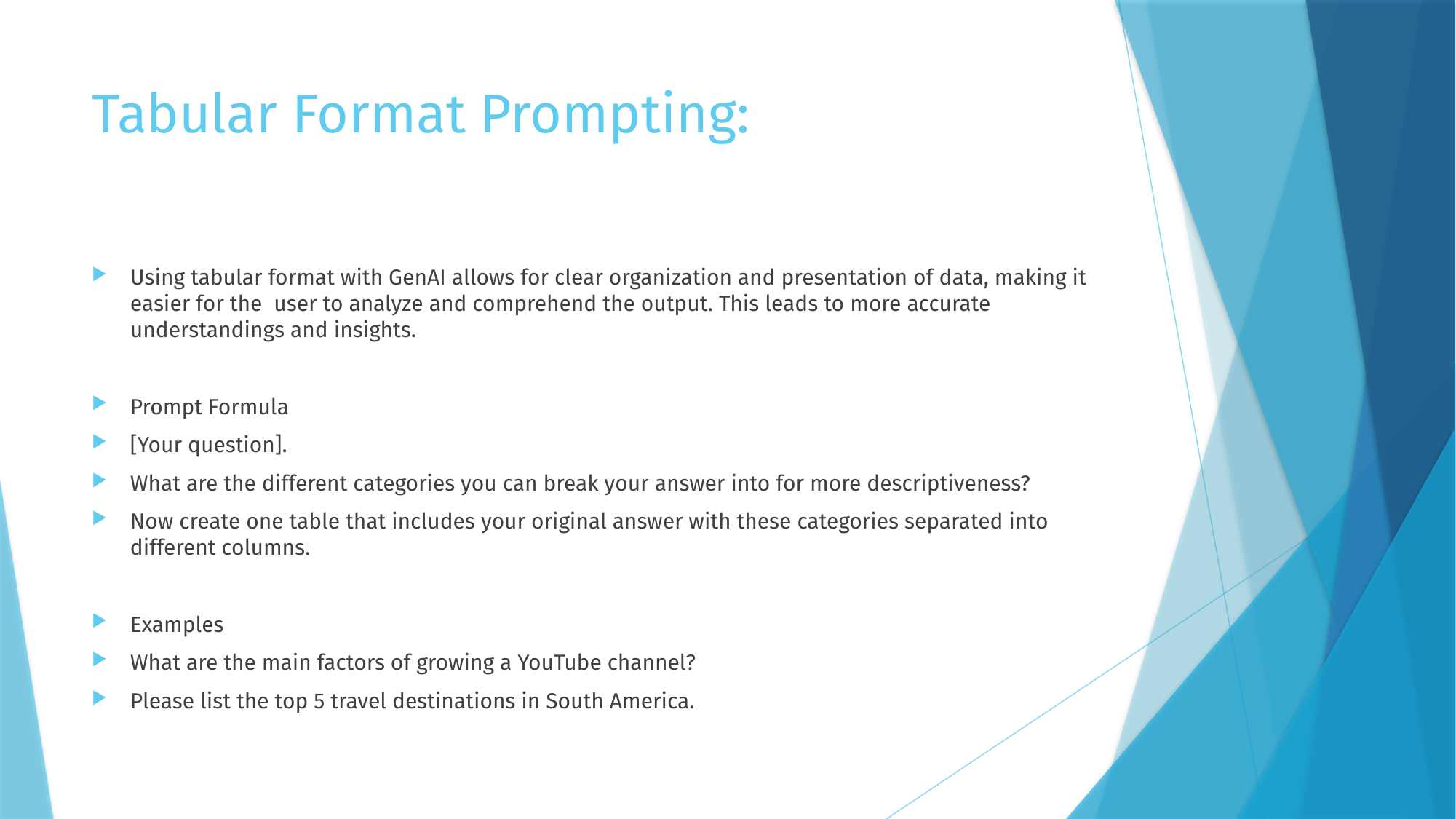

# Tabular Format Prompting:
Using tabular format with GenAI allows for clear organization and presentation of data, making it easier for the  user to analyze and comprehend the output. This leads to more accurate understandings and insights.

Prompt Formula
[Your question].
What are the different categories you can break your answer into for more descriptiveness?
Now create one table that includes your original answer with these categories separated into different columns.

Examples
What are the main factors of growing a YouTube channel?
Please list the top 5 travel destinations in South America.